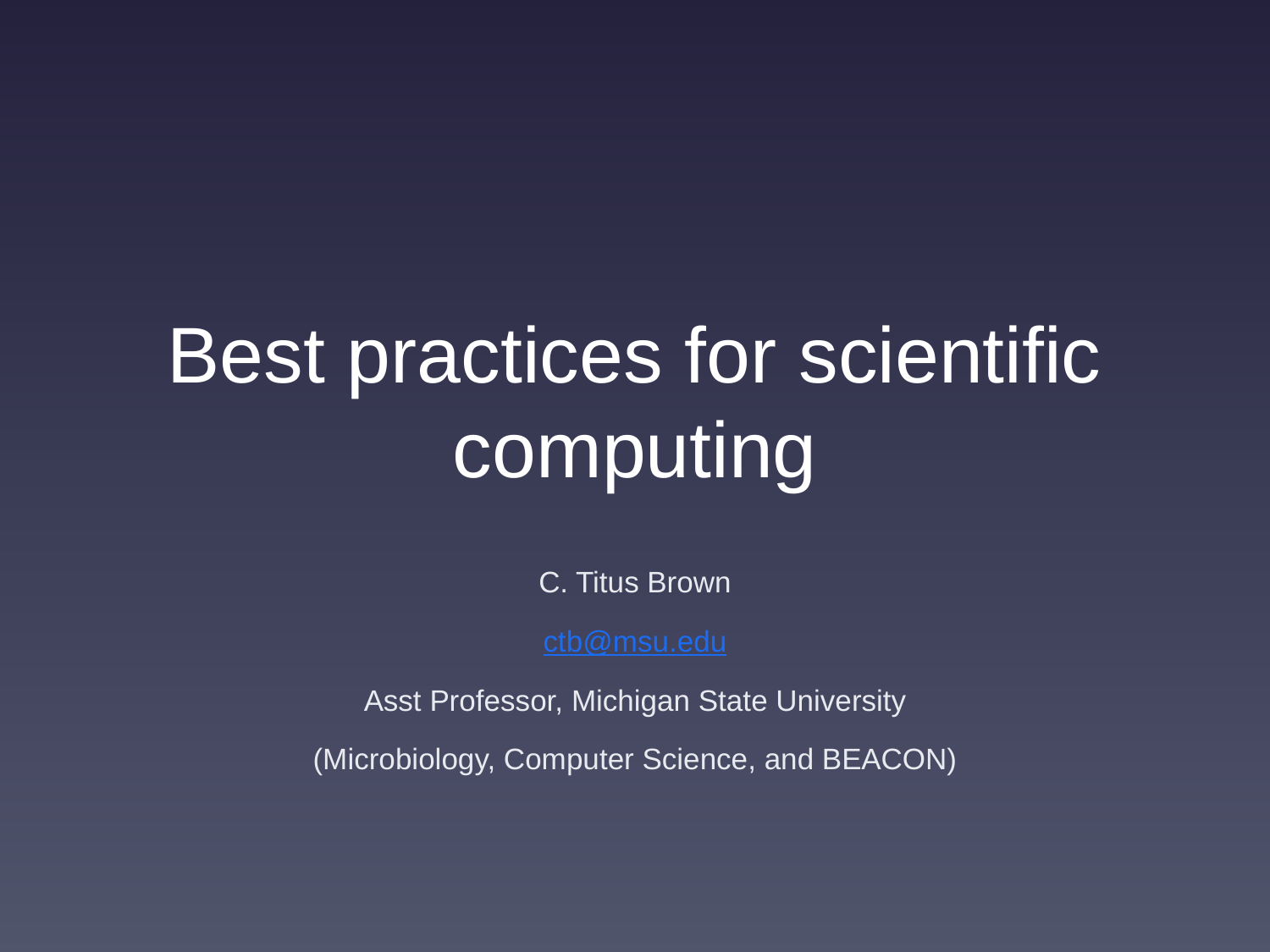

# Best practices for scientific computing
C. Titus Brown
ctb@msu.edu
Asst Professor, Michigan State University
(Microbiology, Computer Science, and BEACON)